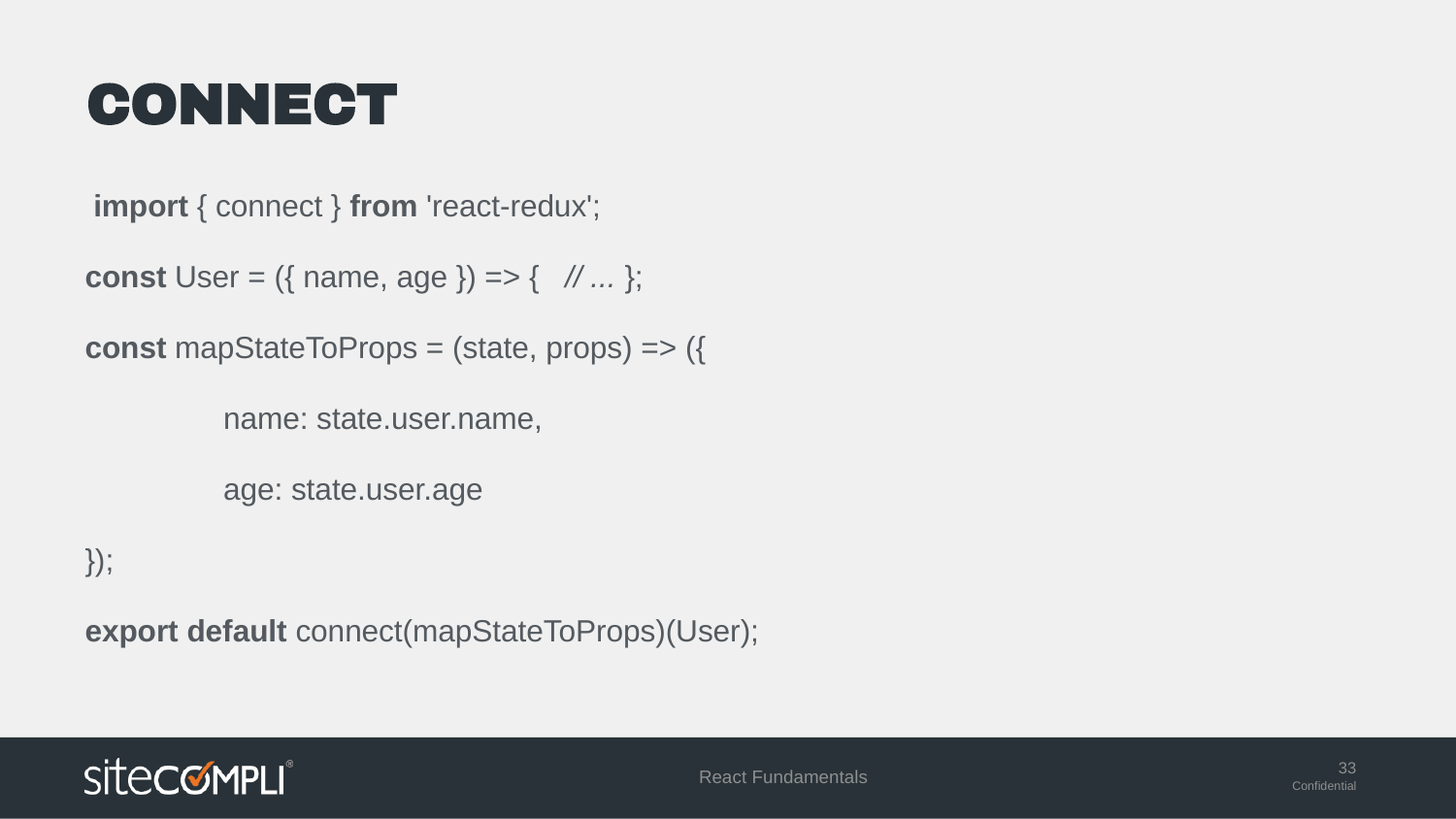

# connect
 import { connect } from 'react-redux';
const User = ({ name, age }) => {   // ... };
const mapStateToProps = (state, props) => ({
	name: state.user.name,
	age: state.user.age
});
export default connect(mapStateToProps)(User);

React Fundamentals
33